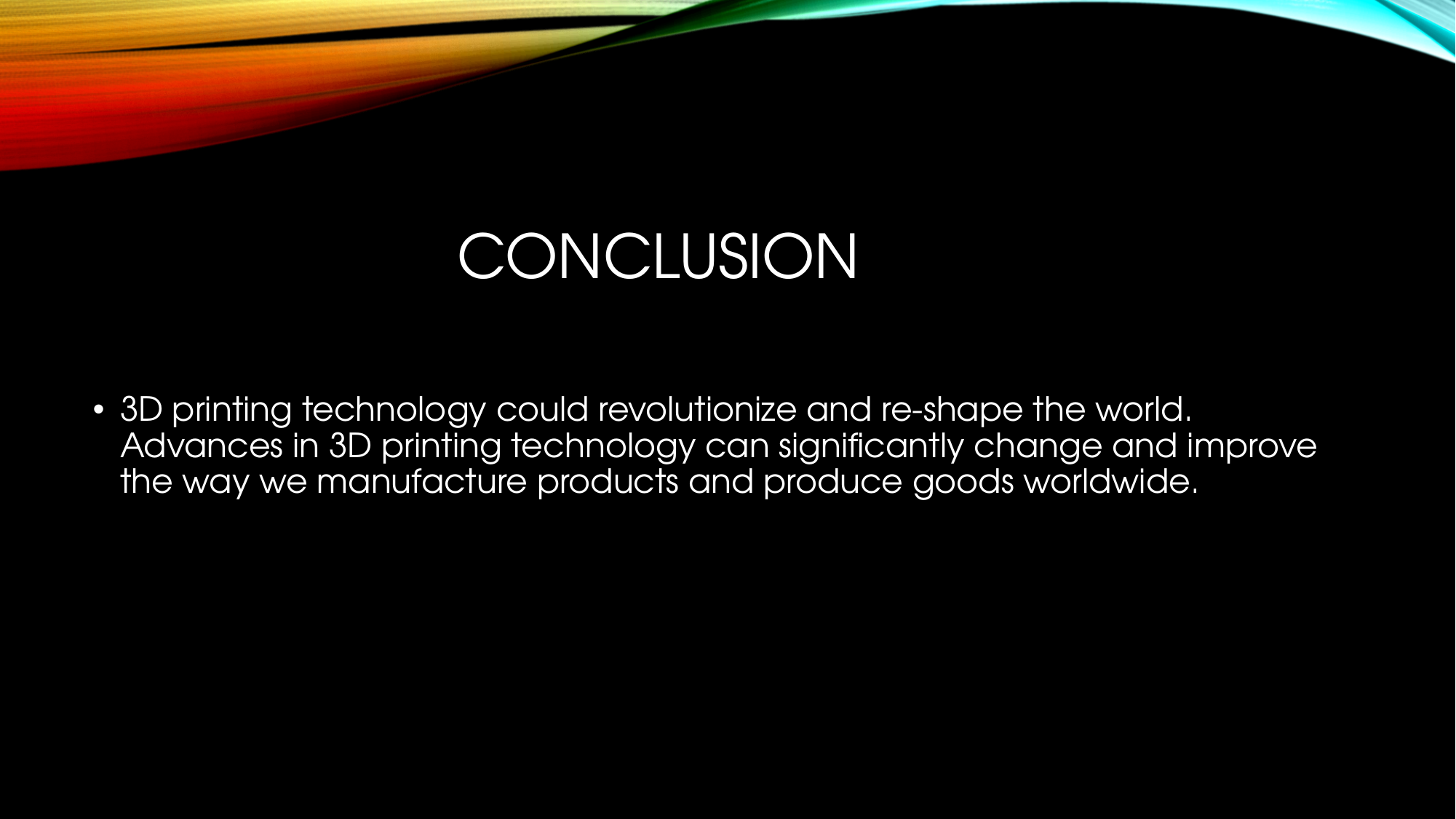

# Conclusion
3D printing technology could revolutionize and re-shape the world. Advances in 3D printing technology can significantly change and improve the way we manufacture products and produce goods worldwide.